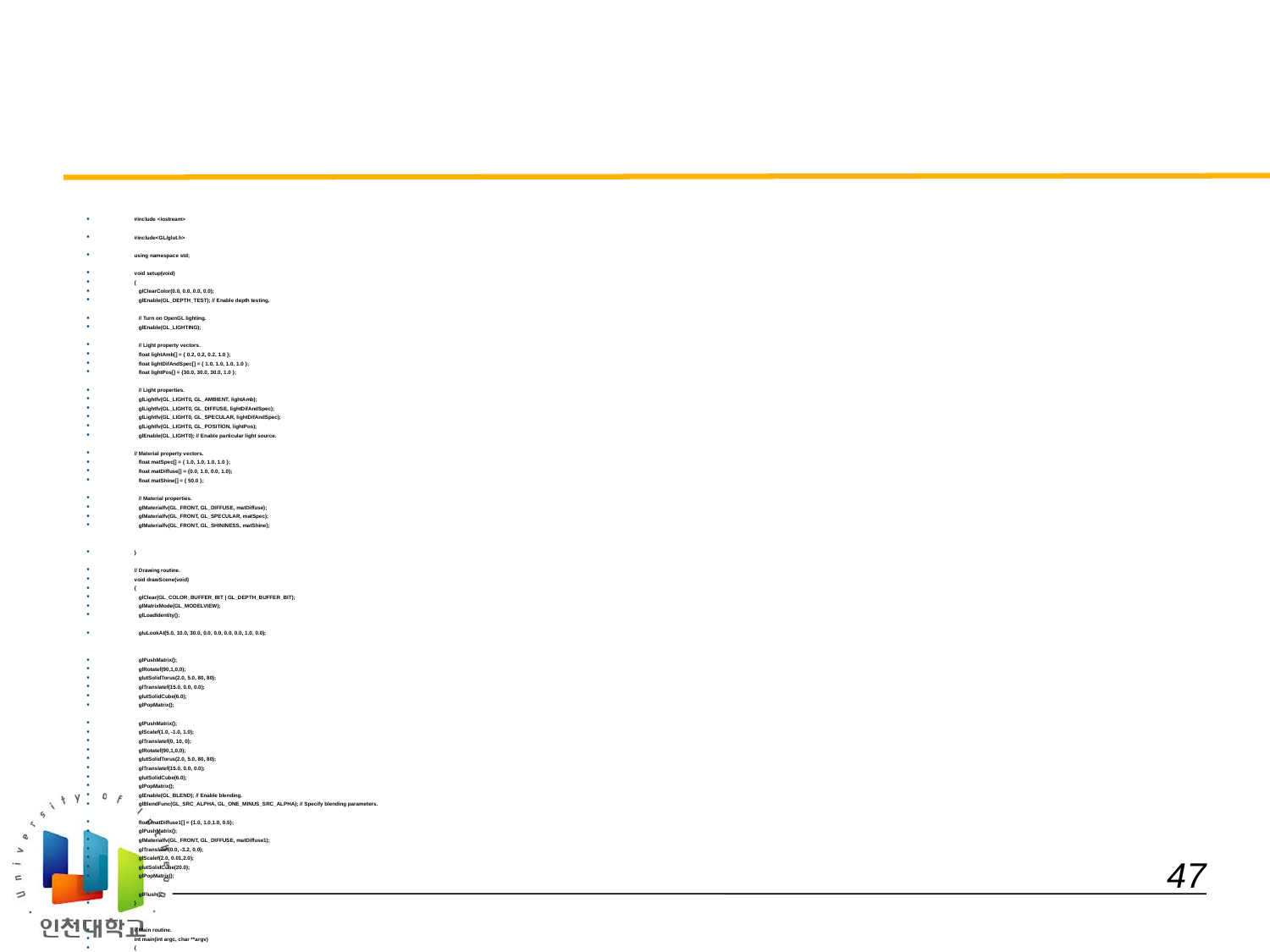

#

#include <iostream>

#include<GL/glut.h>

using namespace std;

void setup(void)
{
   glClearColor(0.0, 0.0, 0.0, 0.0);
   glEnable(GL_DEPTH_TEST); // Enable depth testing.

   // Turn on OpenGL lighting.
   glEnable(GL_LIGHTING);

   // Light property vectors.
   float lightAmb[] = { 0.2, 0.2, 0.2, 1.0 };
   float lightDifAndSpec[] = { 1.0, 1.0, 1.0, 1.0 };
   float lightPos[] = {30.0, 30.0, 30.0, 1.0 };

   // Light properties.
   glLightfv(GL_LIGHT0, GL_AMBIENT, lightAmb);
   glLightfv(GL_LIGHT0, GL_DIFFUSE, lightDifAndSpec);
   glLightfv(GL_LIGHT0, GL_SPECULAR, lightDifAndSpec);
   glLightfv(GL_LIGHT0, GL_POSITION, lightPos);
   glEnable(GL_LIGHT0); // Enable particular light source.

// Material property vectors.
   float matSpec[] = { 1.0, 1.0, 1.0, 1.0 };
   float matDiffuse[] = {0.0, 1.0, 0.0, 1.0};
   float matShine[] = { 50.0 };

   // Material properties.
   glMaterialfv(GL_FRONT, GL_DIFFUSE, matDiffuse);
   glMaterialfv(GL_FRONT, GL_SPECULAR, matSpec);
   glMaterialfv(GL_FRONT, GL_SHININESS, matShine);

}

// Drawing routine.
void drawScene(void)
{
   glClear(GL_COLOR_BUFFER_BIT | GL_DEPTH_BUFFER_BIT);
   glMatrixMode(GL_MODELVIEW);
   glLoadIdentity();

   gluLookAt(5.0, 10.0, 30.0, 0.0, 0.0, 0.0, 0.0, 1.0, 0.0);

   glPushMatrix();
   glRotatef(90,1,0,0);
   glutSolidTorus(2.0, 5.0, 80, 80);
   glTranslatef(15.0, 0.0, 0.0);
   glutSolidCube(6.0);
   glPopMatrix();

   glPushMatrix();
   glScalef(1.0, -1.0, 1.0);
   glTranslatef(0, 10, 0);
   glRotatef(90,1,0,0);
   glutSolidTorus(2.0, 5.0, 80, 80);
   glTranslatef(15.0, 0.0, 0.0);
   glutSolidCube(6.0);
   glPopMatrix();
   glEnable(GL_BLEND); // Enable blending.
   glBlendFunc(GL_SRC_ALPHA, GL_ONE_MINUS_SRC_ALPHA); // Specify blending parameters.

   float matDiffuse1[] = {1.0, 1.0,1.0, 0.5};
   glPushMatrix();
   glMaterialfv(GL_FRONT, GL_DIFFUSE, matDiffuse1);
   glTranslatef(0.0, -3.2, 0.0);
   glScalef(2.0, 0.01,2.0);
   glutSolidCube(20.0);
   glPopMatrix();

   glFlush();
}

// Main routine.
int main(int argc, char **argv)
{

   glutInit(&argc, argv);
   glutInitDisplayMode(GLUT_SINGLE | GLUT_RGBA | GLUT_DEPTH);
   glutInitWindowSize(800,800);
   glutInitWindowPosition(100, 100);
   glutCreateWindow("ballAndTorusReflected.cpp");
   setup();
     glutDisplayFunc(drawScene);
   glMatrixMode(GL_PROJECTION);
   glLoadIdentity();
   glFrustum(-5.0, 5.0, -5.0, 5.0, 5.0, 100.0);
   glutMainLoop();
}

 47